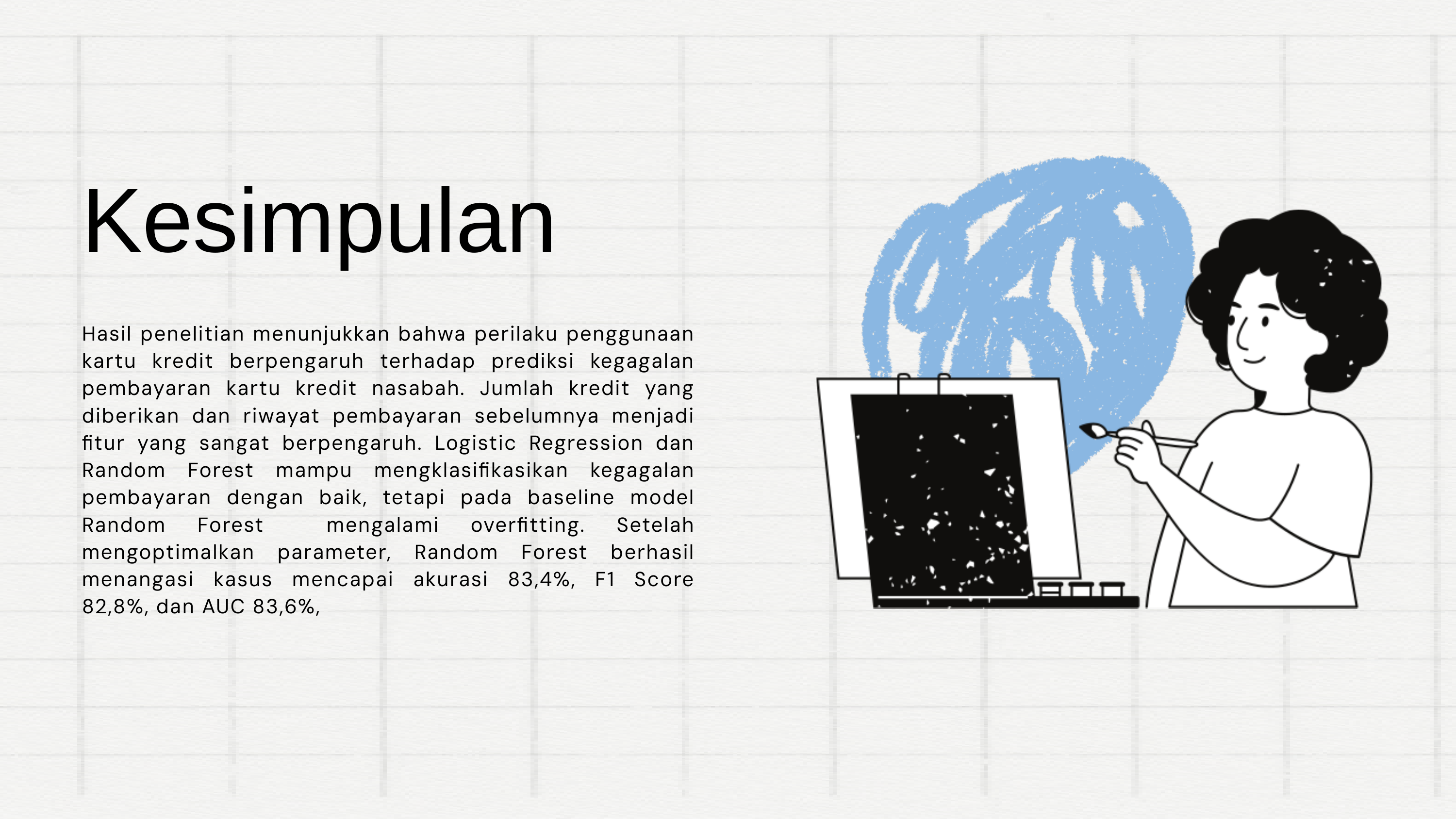

Kesimpulan

Hasil penelitian menunjukkan bahwa perilaku penggunaan kartu kredit berpengaruh terhadap prediksi kegagalan pembayaran kartu kredit nasabah. Jumlah kredit yang diberikan dan riwayat pembayaran sebelumnya menjadi fitur yang sangat berpengaruh. Logistic Regression dan Random Forest mampu mengklasifikasikan kegagalan pembayaran dengan baik, tetapi pada baseline model Random Forest  mengalami overfitting. Setelah mengoptimalkan parameter, Random Forest berhasil menangasi kasus mencapai akurasi 83,4%, F1 Score 82,8%, dan AUC 83,6%,